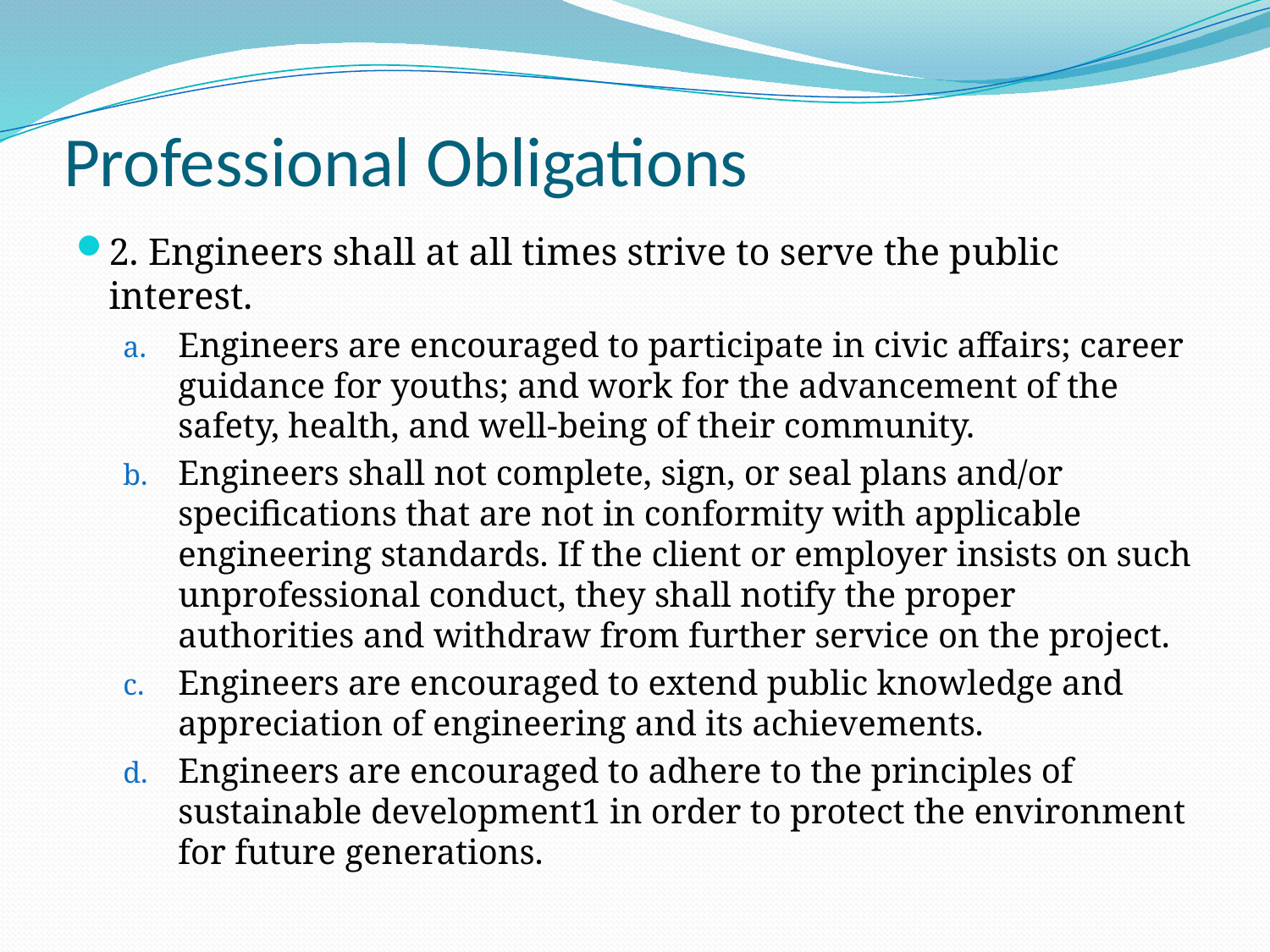

# Professional Obligations
2. Engineers shall at all times strive to serve the public interest.
Engineers are encouraged to participate in civic affairs; career guidance for youths; and work for the advancement of the safety, health, and well-being of their community.
Engineers shall not complete, sign, or seal plans and/or specifications that are not in conformity with applicable engineering standards. If the client or employer insists on such unprofessional conduct, they shall notify the proper authorities and withdraw from further service on the project.
Engineers are encouraged to extend public knowledge and appreciation of engineering and its achievements.
Engineers are encouraged to adhere to the principles of sustainable development1 in order to protect the environment for future generations.